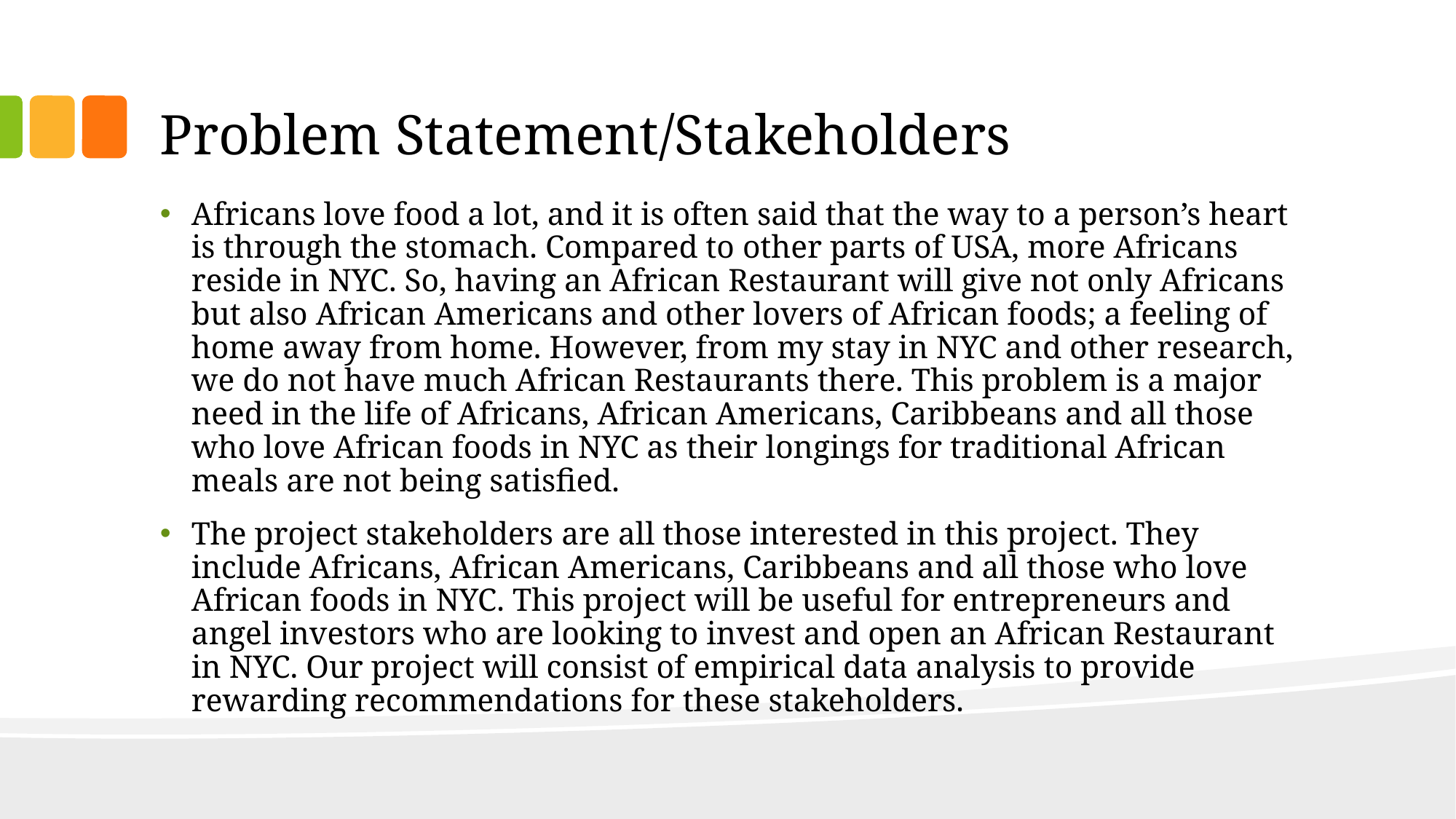

# Problem Statement/Stakeholders
Africans love food a lot, and it is often said that the way to a person’s heart is through the stomach. Compared to other parts of USA, more Africans reside in NYC. So, having an African Restaurant will give not only Africans but also African Americans and other lovers of African foods; a feeling of home away from home. However, from my stay in NYC and other research, we do not have much African Restaurants there. This problem is a major need in the life of Africans, African Americans, Caribbeans and all those who love African foods in NYC as their longings for traditional African meals are not being satisfied.
The project stakeholders are all those interested in this project. They include Africans, African Americans, Caribbeans and all those who love African foods in NYC. This project will be useful for entrepreneurs and angel investors who are looking to invest and open an African Restaurant in NYC. Our project will consist of empirical data analysis to provide rewarding recommendations for these stakeholders.